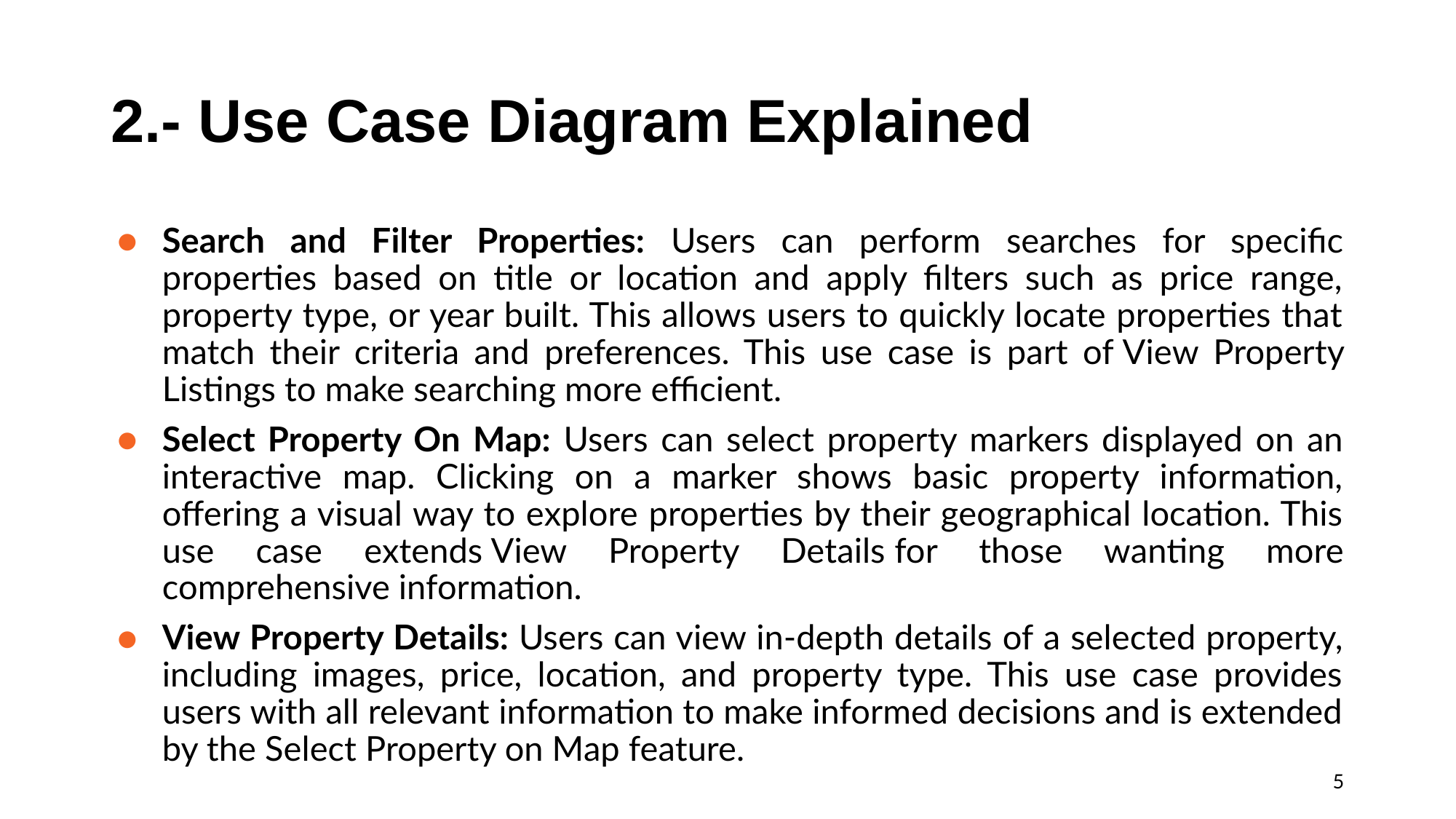

# 2.- Use Case Diagram Explained
Search and Filter Properties: Users can perform searches for specific properties based on title or location and apply filters such as price range, property type, or year built. This allows users to quickly locate properties that match their criteria and preferences. This use case is part of View Property Listings to make searching more efficient.
Select Property On Map: Users can select property markers displayed on an interactive map. Clicking on a marker shows basic property information, offering a visual way to explore properties by their geographical location. This use case extends View Property Details for those wanting more comprehensive information.
View Property Details: Users can view in-depth details of a selected property, including images, price, location, and property type. This use case provides users with all relevant information to make informed decisions and is extended by the Select Property on Map feature.

5